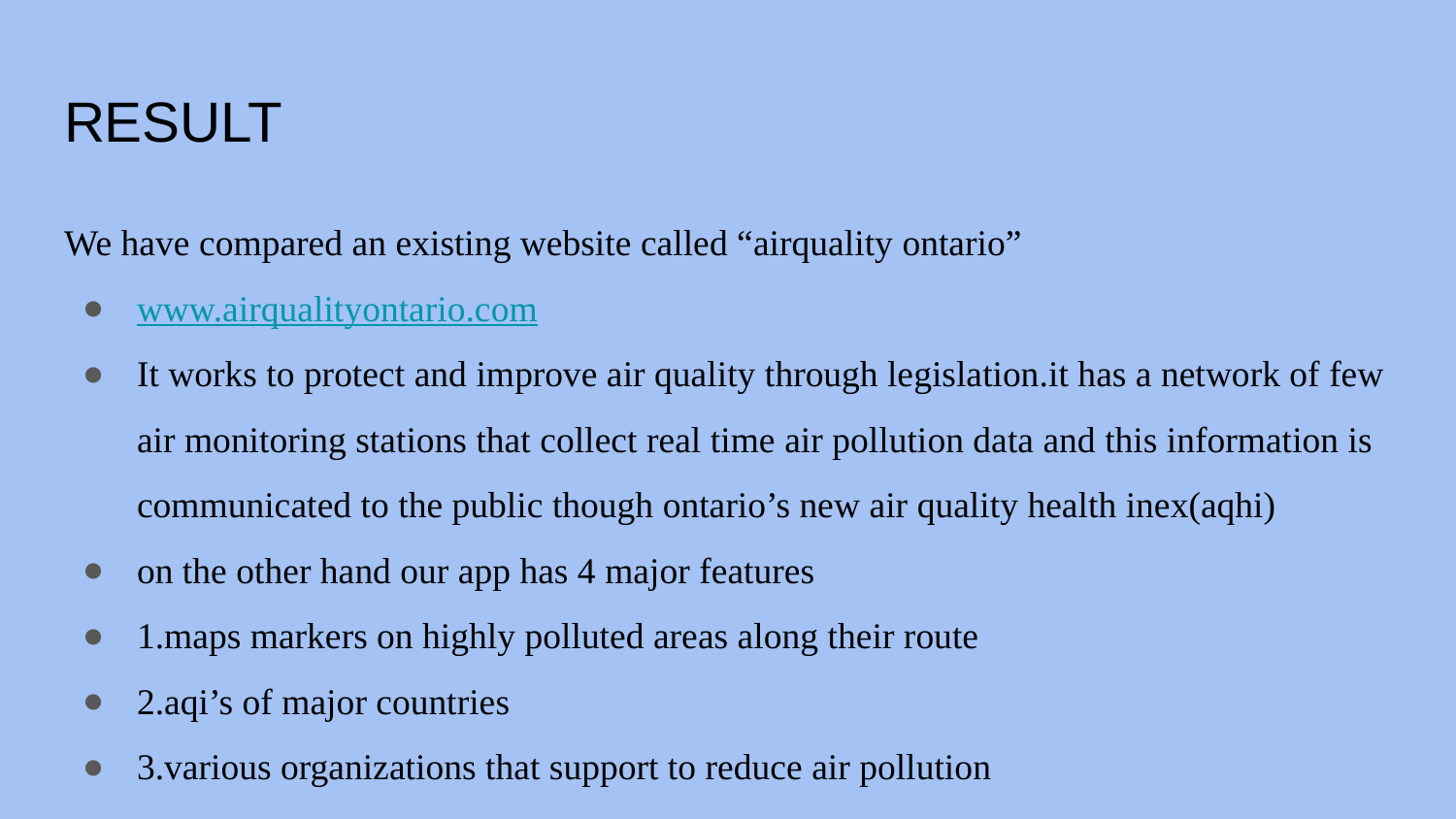

# RESULT
We have compared an existing website called “airquality ontario”
www.airqualityontario.com
It works to protect and improve air quality through legislation.it has a network of few air monitoring stations that collect real time air pollution data and this information is communicated to the public though ontario’s new air quality health inex(aqhi)
on the other hand our app has 4 major features
1.maps markers on highly polluted areas along their route
2.aqi’s of major countries
3.various organizations that support to reduce air pollution
4.air composition ,health effects and preventive measures